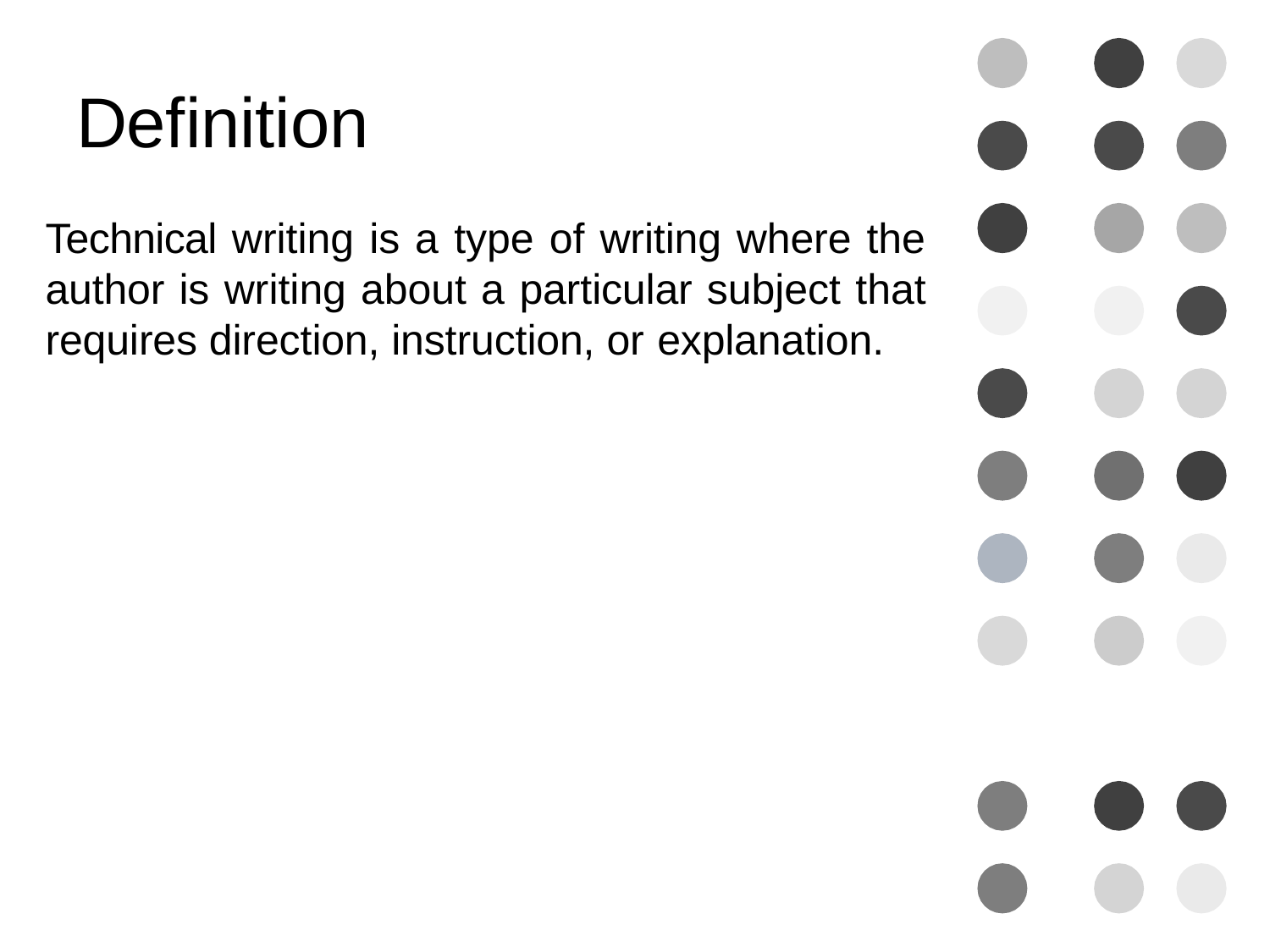

Definition
Technical writing is a type of writing where the  author is writing about a particular subject that  requires direction, instruction, or explanation.